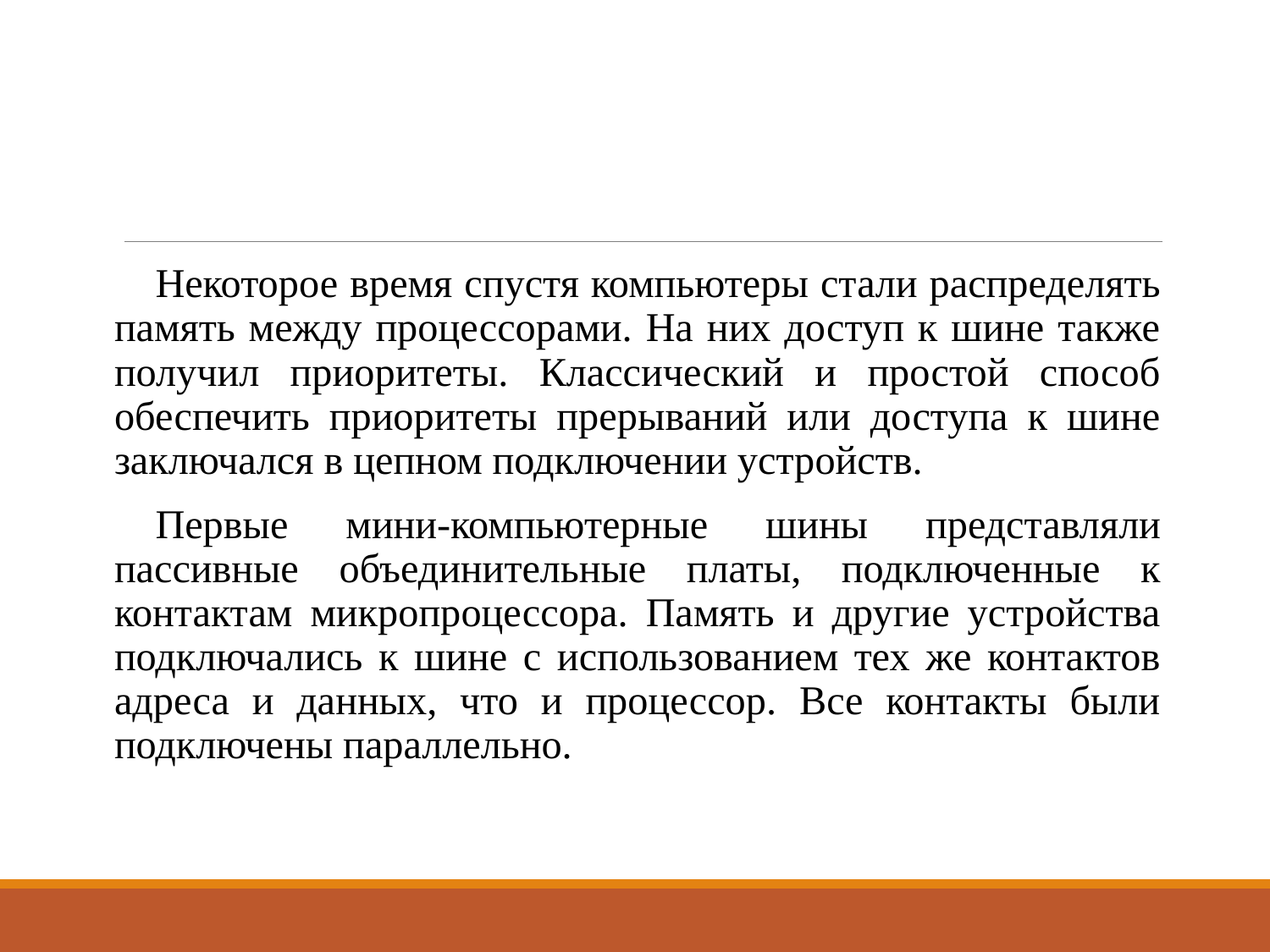

#
Некоторое время спустя компьютеры стали распределять память между процессорами. На них доступ к шине также получил приоритеты. Классический и простой способ обеспечить приоритеты прерываний или доступа к шине заключался в цепном подключении устройств.
Первые мини-компьютерные шины представляли пассивные объединительные платы, подключенные к контактам микропроцессора. Память и другие устройства подключались к шине с использованием тех же контактов адреса и данных, что и процессор. Все контакты были подключены параллельно.